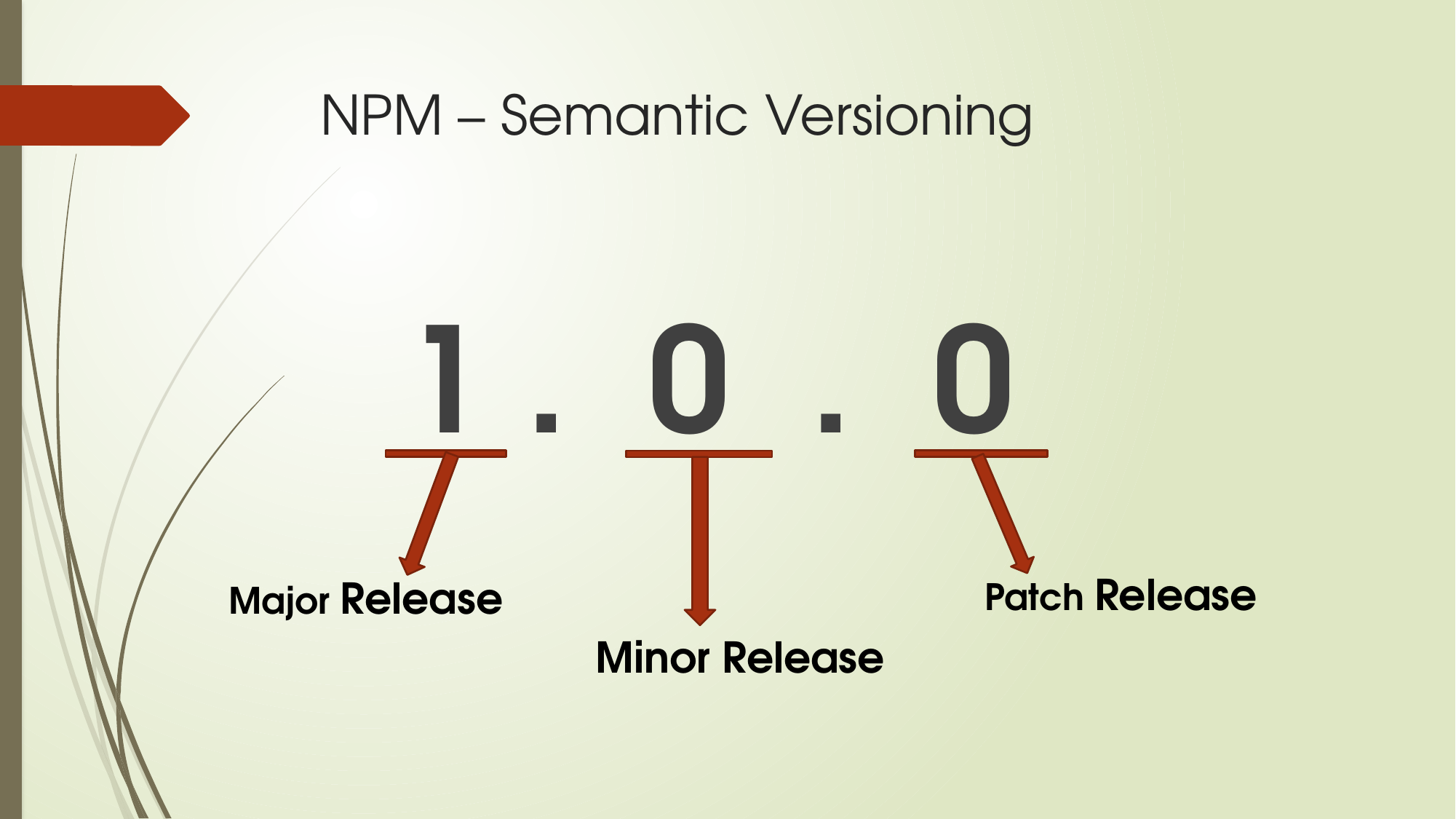

# NPM – Semantic Versioning
1 .  0  .  0

Patch Release
Major Release
Minor Release